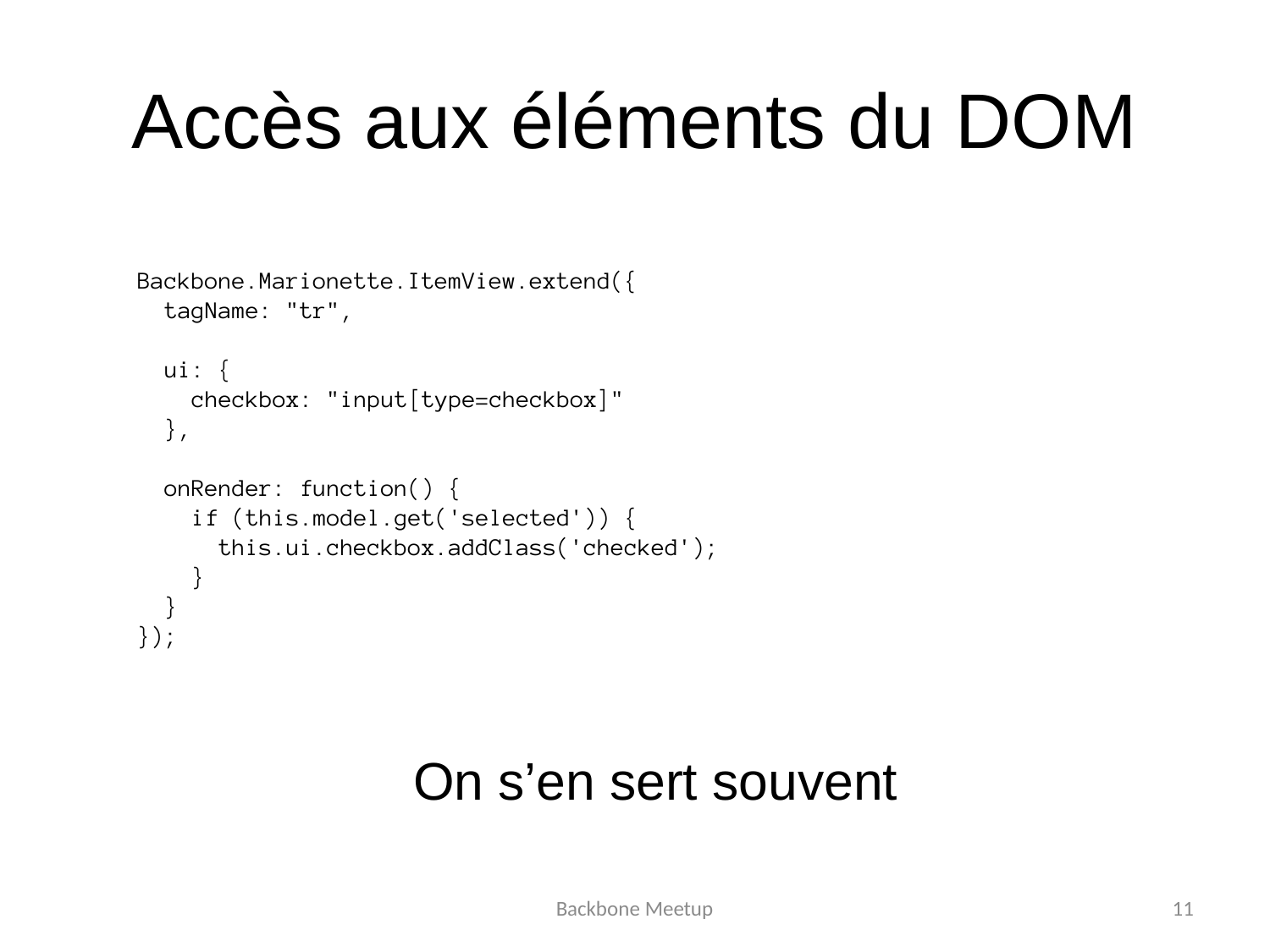

# Accès aux éléments du DOM
Backbone.Marionette.ItemView.extend({
  tagName: "tr",

  ui: {
    checkbox: "input[type=checkbox]"
  },

  onRender: function() {
    if (this.model.get('selected')) {
      this.ui.checkbox.addClass('checked');
    }
  }
});

On s’en sert souvent
Backbone Meetup
11